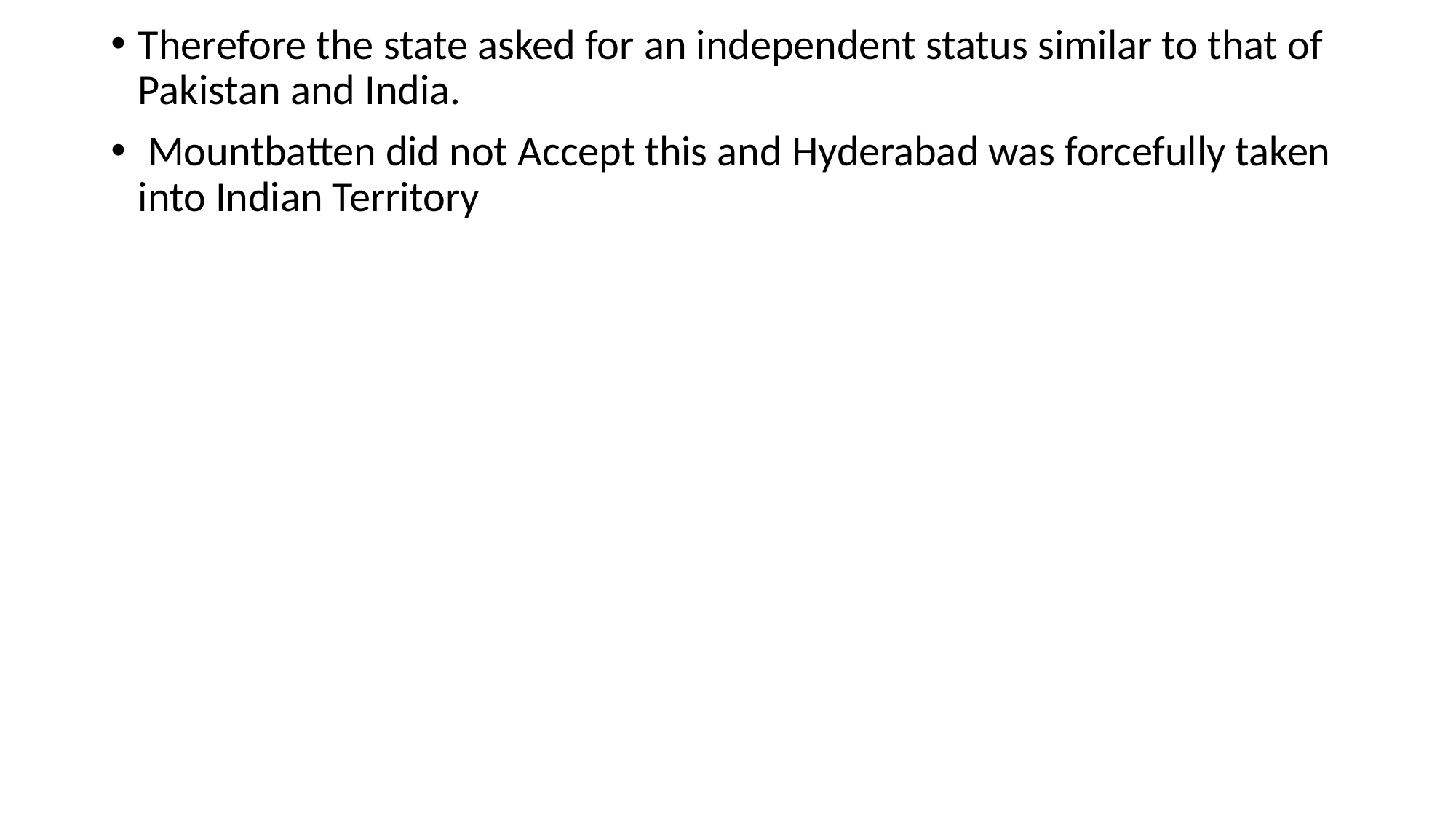

Therefore the state asked for an independent status similar to that of Pakistan and India.
 Mountbatten did not Accept this and Hyderabad was forcefully taken into Indian Territory